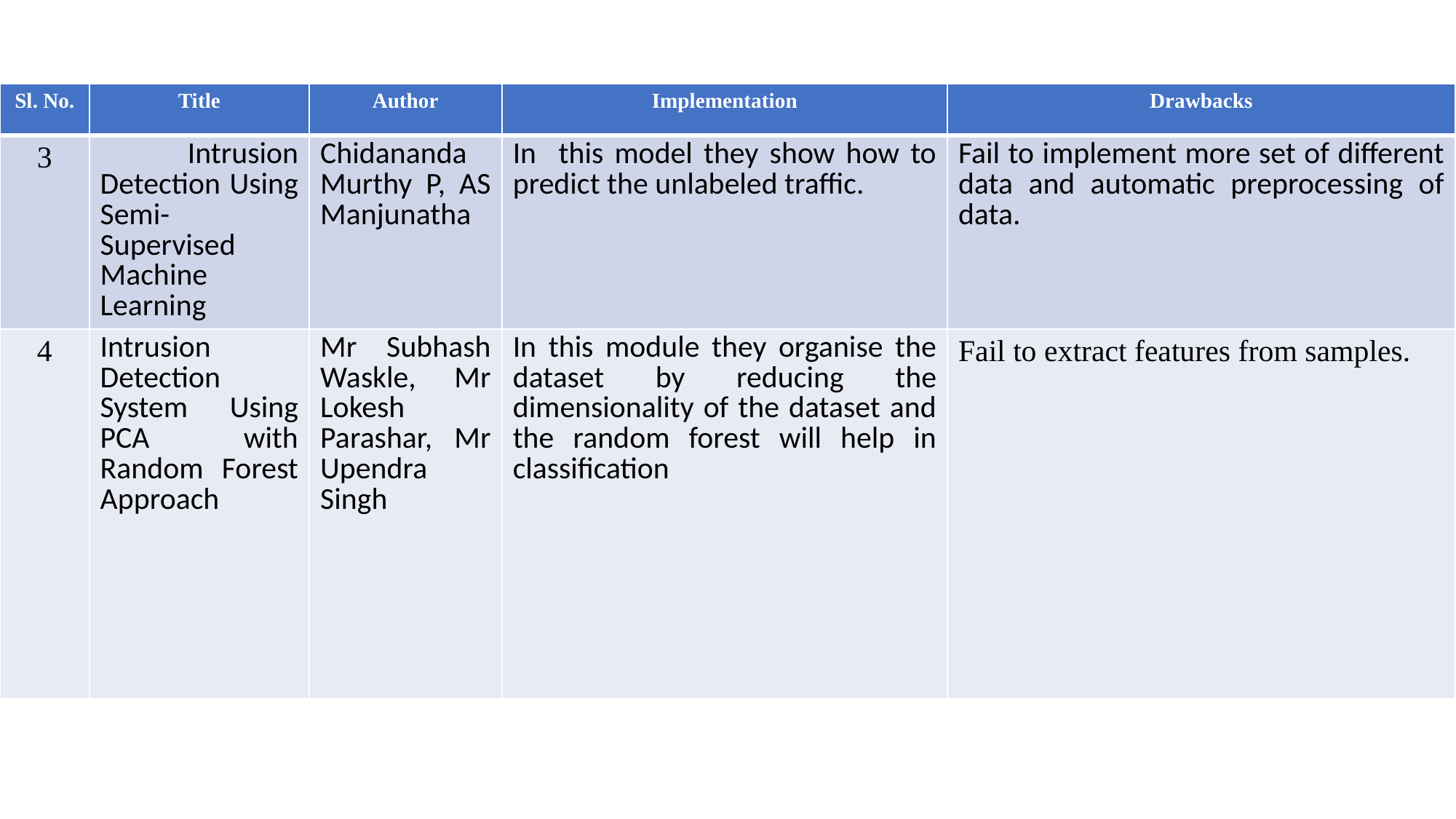

| Sl. No. | Title | Author | Implementation | Drawbacks |
| --- | --- | --- | --- | --- |
| 3 | Intrusion Detection Using Semi-Supervised Machine Learning | Chidananda Murthy P, AS Manjunatha | In this model they show how to predict the unlabeled traffic. | Fail to implement more set of different data and automatic preprocessing of data. |
| 4 | Intrusion Detection System Using PCA with Random Forest Approach | Mr Subhash Waskle, Mr Lokesh Parashar, Mr Upendra Singh | In this module they organise the dataset by reducing the dimensionality of the dataset and the random forest will help in classification | Fail to extract features from samples. |